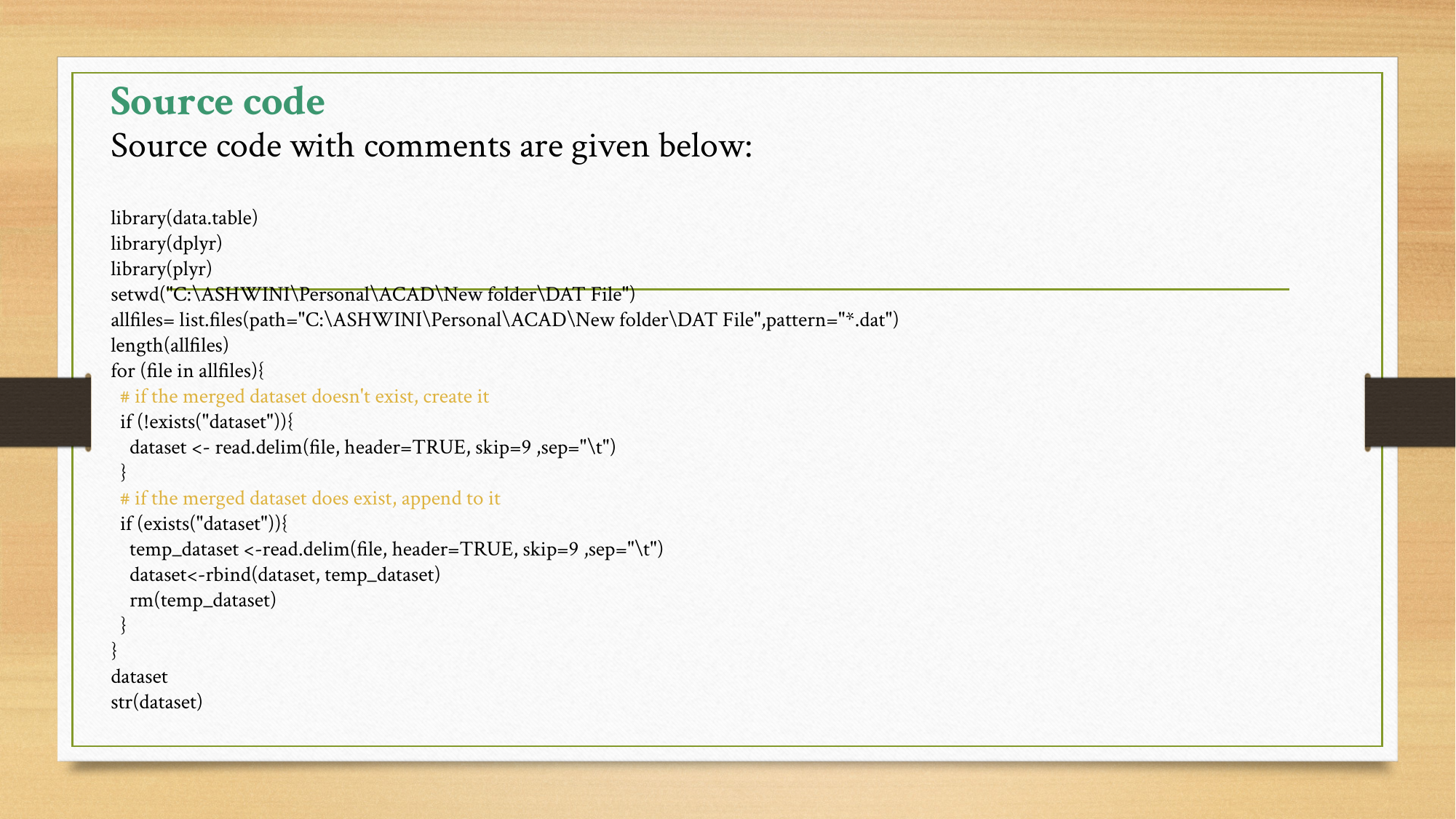

Source code
Source code with comments are given below:
library(data.table)
library(dplyr)
library(plyr)
setwd("C:\ASHWINI\Personal\ACAD\New folder\DAT File")
allfiles= list.files(path="C:\ASHWINI\Personal\ACAD\New folder\DAT File",pattern="*.dat")
length(allfiles)
for (file in allfiles){
  # if the merged dataset doesn't exist, create it
  if (!exists("dataset")){
    dataset <- read.delim(file, header=TRUE, skip=9 ,sep="\t")
  }
  # if the merged dataset does exist, append to it
  if (exists("dataset")){
    temp_dataset <-read.delim(file, header=TRUE, skip=9 ,sep="\t")
    dataset<-rbind(dataset, temp_dataset)
    rm(temp_dataset)
  }
}
dataset
str(dataset)